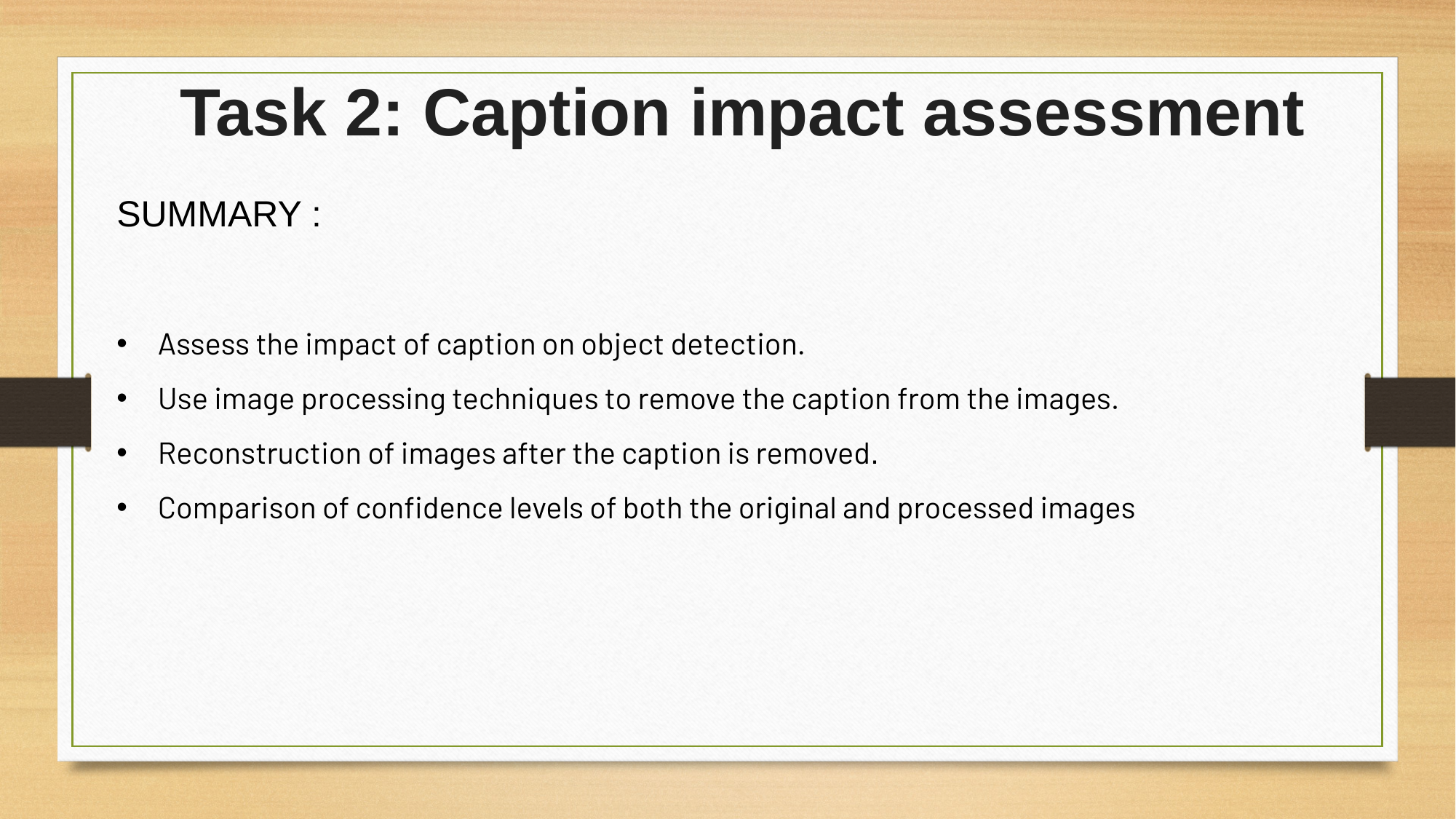

Task 2: Caption impact assessment
SUMMARY :

Assess the impact of caption on object detection.
Use image processing techniques to remove the caption from the images.
Reconstruction of images after the caption is removed.
Comparison of confidence levels of both the original and processed images